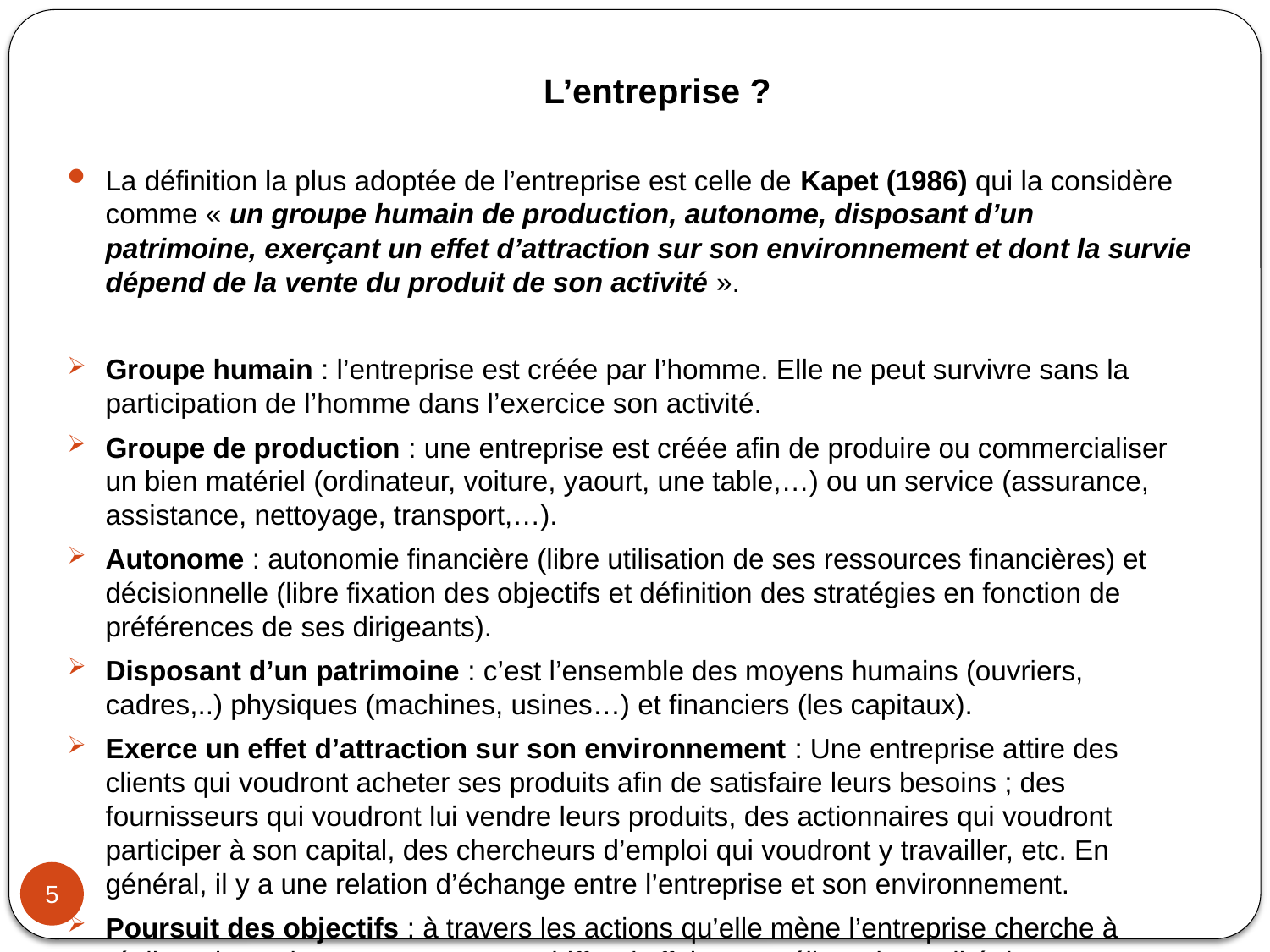

# L’entreprise ?
La définition la plus adoptée de l’entreprise est celle de Kapet (1986) qui la considère comme « un groupe humain de production, autonome, disposant d’un patrimoine, exerçant un effet d’attraction sur son environnement et dont la survie dépend de la vente du produit de son activité ».

Groupe humain : l’entreprise est créée par l’homme. Elle ne peut survivre sans la participation de l’homme dans l’exercice son activité.
Groupe de production : une entreprise est créée afin de produire ou commercialiser un bien matériel (ordinateur, voiture, yaourt, une table,…) ou un service (assurance, assistance, nettoyage, transport,…).
Autonome : autonomie financière (libre utilisation de ses ressources financières) et décisionnelle (libre fixation des objectifs et définition des stratégies en fonction de préférences de ses dirigeants).
Disposant d’un patrimoine : c’est l’ensemble des moyens humains (ouvriers, cadres,..) physiques (machines, usines…) et financiers (les capitaux).
Exerce un effet d’attraction sur son environnement : Une entreprise attire des clients qui voudront acheter ses produits afin de satisfaire leurs besoins ; des fournisseurs qui voudront lui vendre leurs produits, des actionnaires qui voudront participer à son capital, des chercheurs d’emploi qui voudront y travailler, etc. En général, il y a une relation d’échange entre l’entreprise et son environnement.
Poursuit des objectifs : à travers les actions qu’elle mène l’entreprise cherche à réaliser des gains, augmenter son chiffre d’affaires, améliorer la qualité de ses produits, proposer des nouveaux produits,…
5